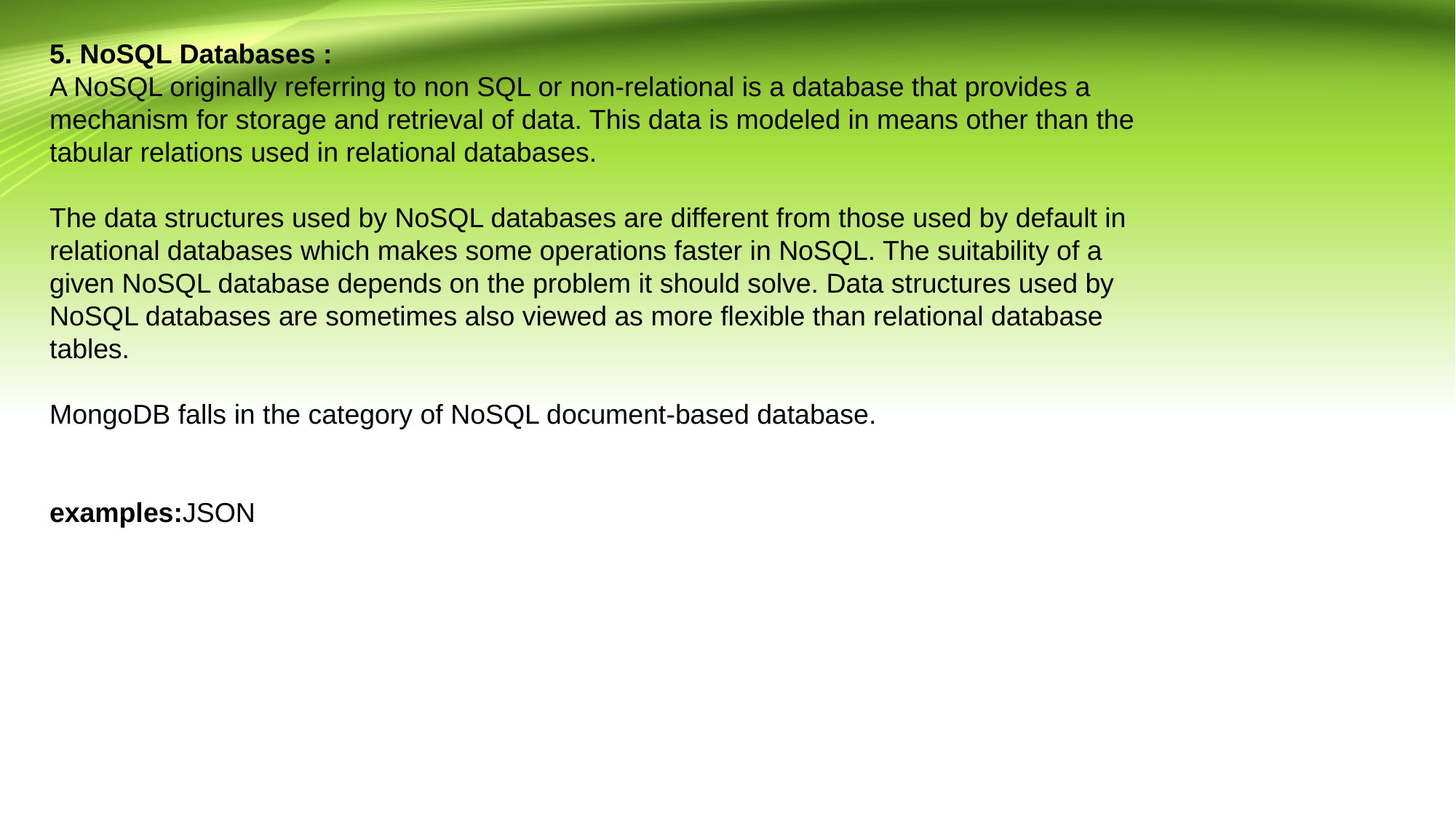

5. NoSQL Databases :
A NoSQL originally referring to non SQL or non-relational is a database that provides a mechanism for storage and retrieval of data. This data is modeled in means other than the tabular relations used in relational databases.

The data structures used by NoSQL databases are different from those used by default in relational databases which makes some operations faster in NoSQL. The suitability of a given NoSQL database depends on the problem it should solve. Data structures used by NoSQL databases are sometimes also viewed as more flexible than relational database tables.

MongoDB falls in the category of NoSQL document-based database.

examples:JSON